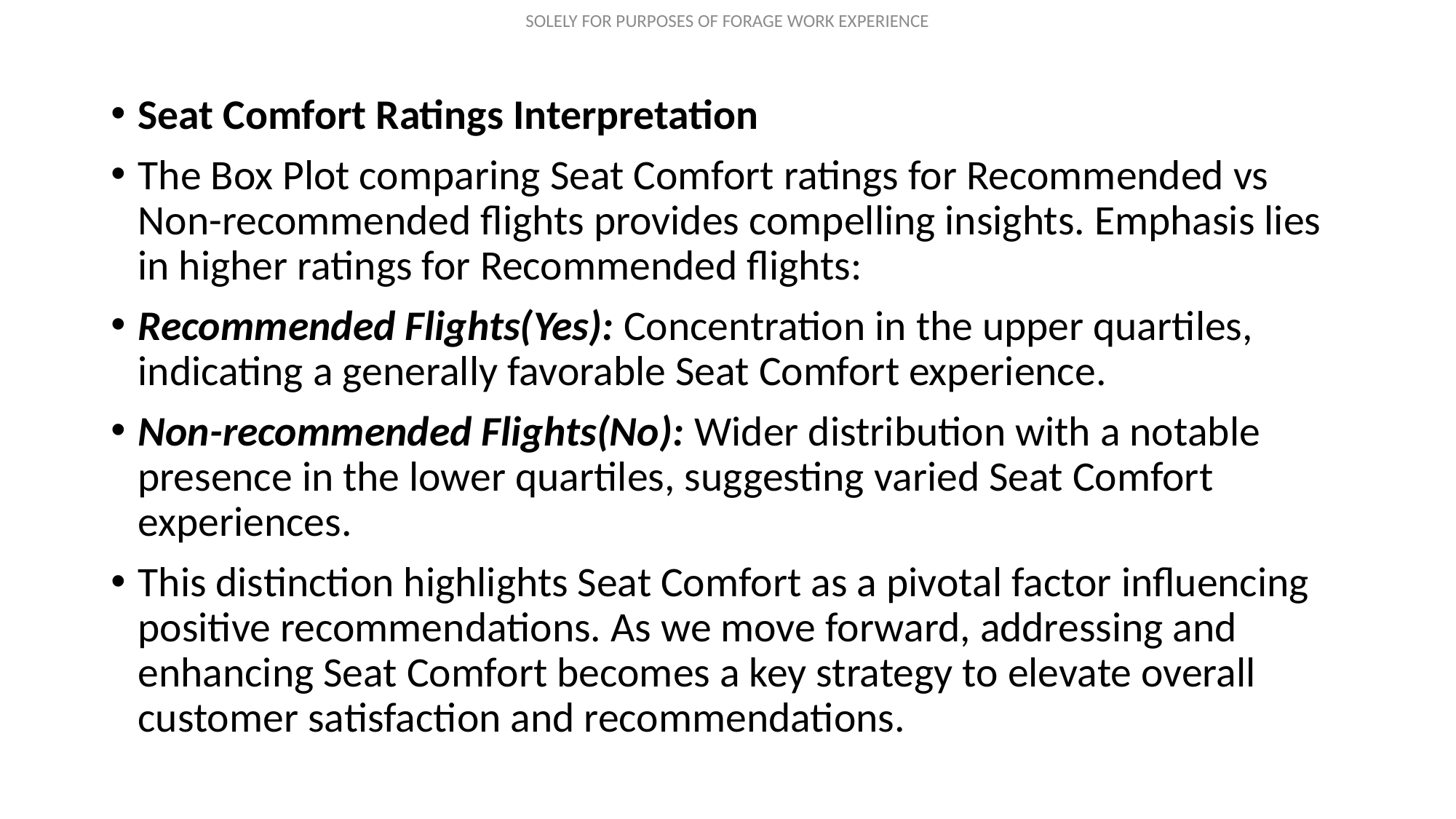

Seat Comfort Ratings Interpretation
The Box Plot comparing Seat Comfort ratings for Recommended vs Non-recommended flights provides compelling insights. Emphasis lies in higher ratings for Recommended flights:
Recommended Flights(Yes): Concentration in the upper quartiles, indicating a generally favorable Seat Comfort experience.
Non-recommended Flights(No): Wider distribution with a notable presence in the lower quartiles, suggesting varied Seat Comfort experiences.
This distinction highlights Seat Comfort as a pivotal factor influencing positive recommendations. As we move forward, addressing and enhancing Seat Comfort becomes a key strategy to elevate overall customer satisfaction and recommendations.